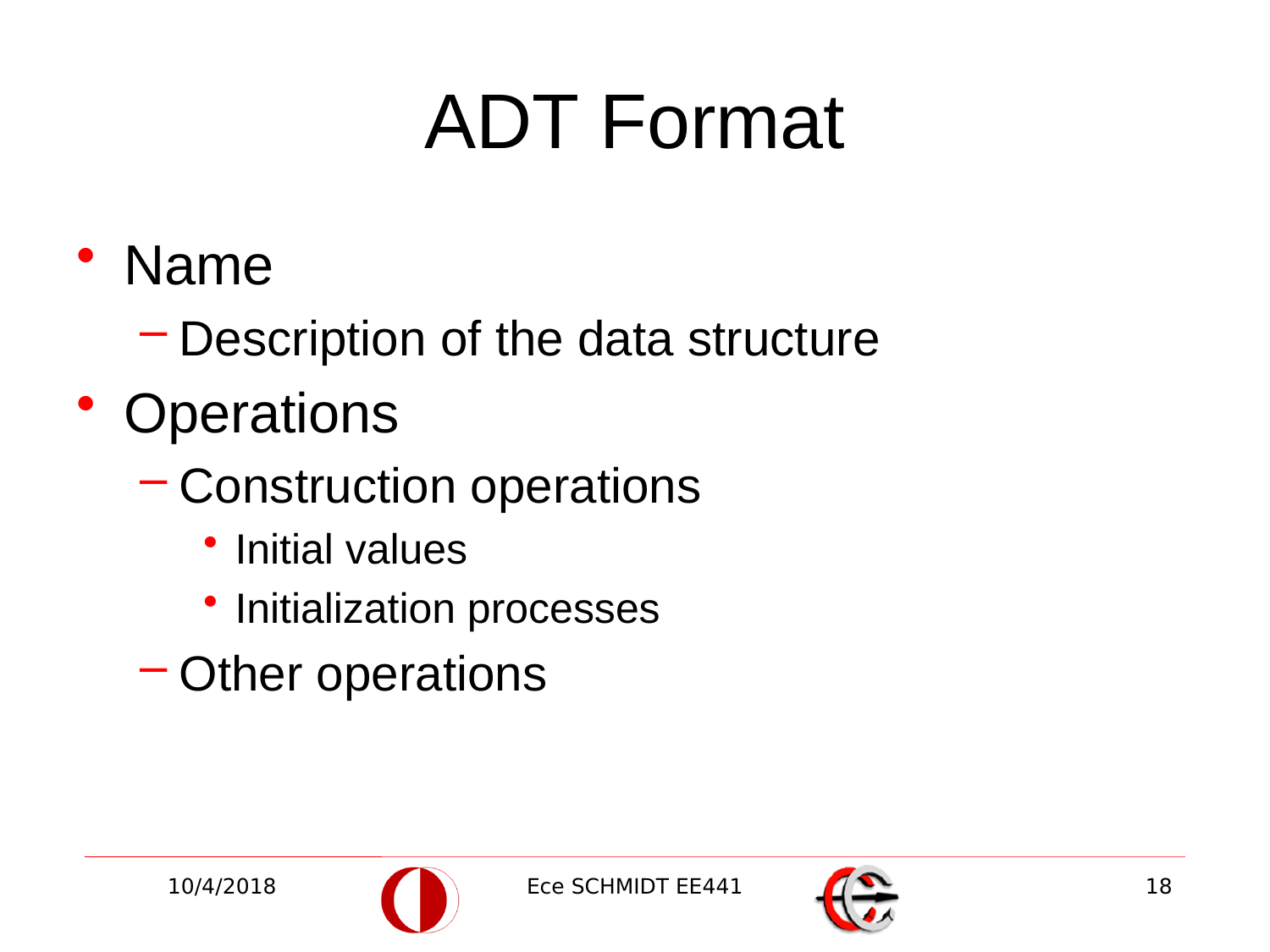

# ADT Format
Name
Description of the data structure
Operations
Construction operations
Initial values
Initialization processes
Other operations

10/4/2018
Ece SCHMIDT EE441
18